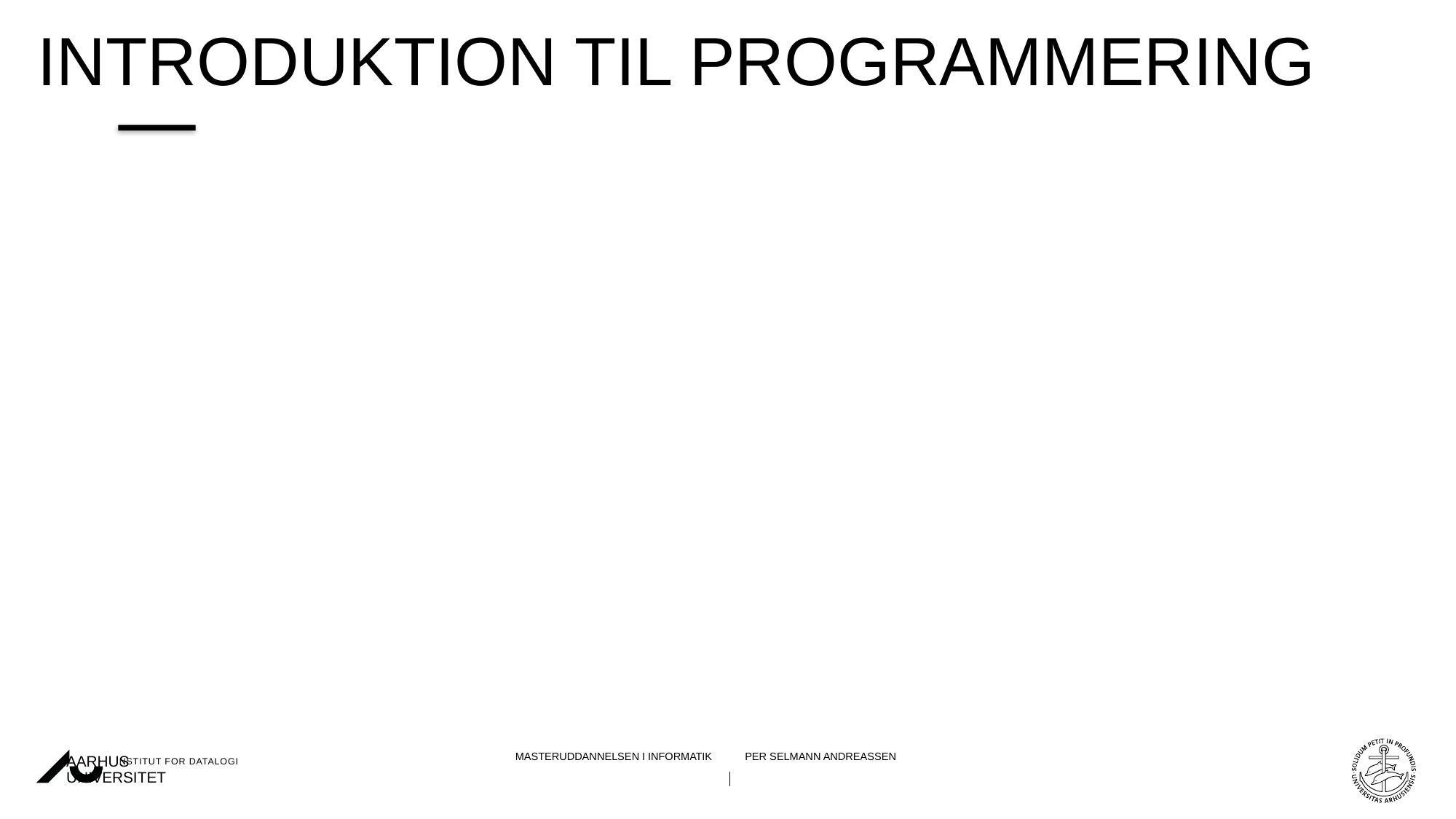

# introduktion til programmering

Programmering 5 ECTS
Introduktion til programmering i Python
Pseudokode, blokprogrammering i Scratch samt unplugged programmering

Objektorienteret programmering 5 ECTS
Introduktion til objektorienteret programmering i Python
Agentbaseret modellering i Python (og Scratch)

For begge kurser gælder, at udvikling af programmer tager udgangspunkt i fagdidaktiske metoder samt fokus på test og fejlfinding.

Begge kurser kan bruges som valgfag på Masteruddannelse eller som dybde- og breddestof
15.05.202508-12-2023